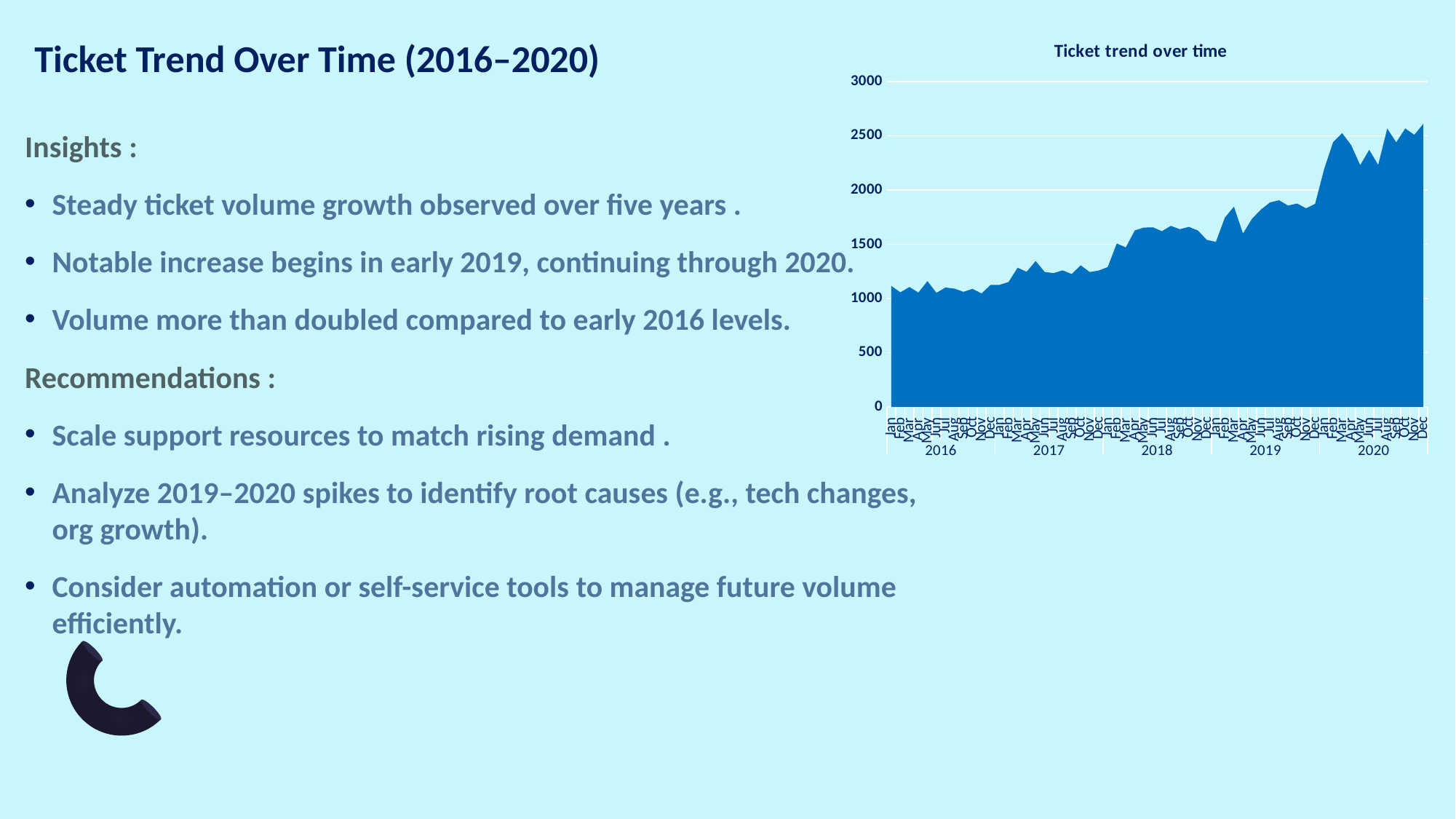

### Chart: Ticket trend over time

| Category | Total |
|---|---|
| Jan | 1115.0 |
| Feb | 1056.0 |
| Mar | 1105.0 |
| Apr | 1054.0 |
| May | 1160.0 |
| Jun | 1051.0 |
| Jul | 1101.0 |
| Aug | 1090.0 |
| Sep | 1061.0 |
| Oct | 1088.0 |
| Nov | 1046.0 |
| Dec | 1124.0 |
| Jan | 1125.0 |
| Feb | 1151.0 |
| Mar | 1283.0 |
| Apr | 1245.0 |
| May | 1345.0 |
| Jun | 1244.0 |
| Jul | 1233.0 |
| Aug | 1259.0 |
| Sep | 1225.0 |
| Oct | 1305.0 |
| Nov | 1243.0 |
| Dec | 1257.0 |
| Jan | 1289.0 |
| Feb | 1507.0 |
| Mar | 1470.0 |
| Apr | 1627.0 |
| May | 1653.0 |
| Jun | 1656.0 |
| Jul | 1620.0 |
| Aug | 1669.0 |
| Sep | 1638.0 |
| Oct | 1660.0 |
| Nov | 1626.0 |
| Dec | 1539.0 |
| Jan | 1522.0 |
| Feb | 1746.0 |
| Mar | 1846.0 |
| Apr | 1598.0 |
| May | 1734.0 |
| Jun | 1820.0 |
| Jul | 1885.0 |
| Aug | 1905.0 |
| Sep | 1856.0 |
| Oct | 1875.0 |
| Nov | 1831.0 |
| Dec | 1872.0 |
| Jan | 2191.0 |
| Feb | 2441.0 |
| Mar | 2524.0 |
| Apr | 2413.0 |
| May | 2229.0 |
| Jun | 2370.0 |
| Jul | 2231.0 |
| Aug | 2566.0 |
| Sep | 2439.0 |
| Oct | 2567.0 |
| Nov | 2508.0 |
| Dec | 2609.0 |
# Ticket Trend Over Time (2016–2020)
Insights :
Steady ticket volume growth observed over five years .
Notable increase begins in early 2019, continuing through 2020.
Volume more than doubled compared to early 2016 levels.
Recommendations :
Scale support resources to match rising demand .
Analyze 2019–2020 spikes to identify root causes (e.g., tech changes, org growth).
Consider automation or self-service tools to manage future volume efficiently.